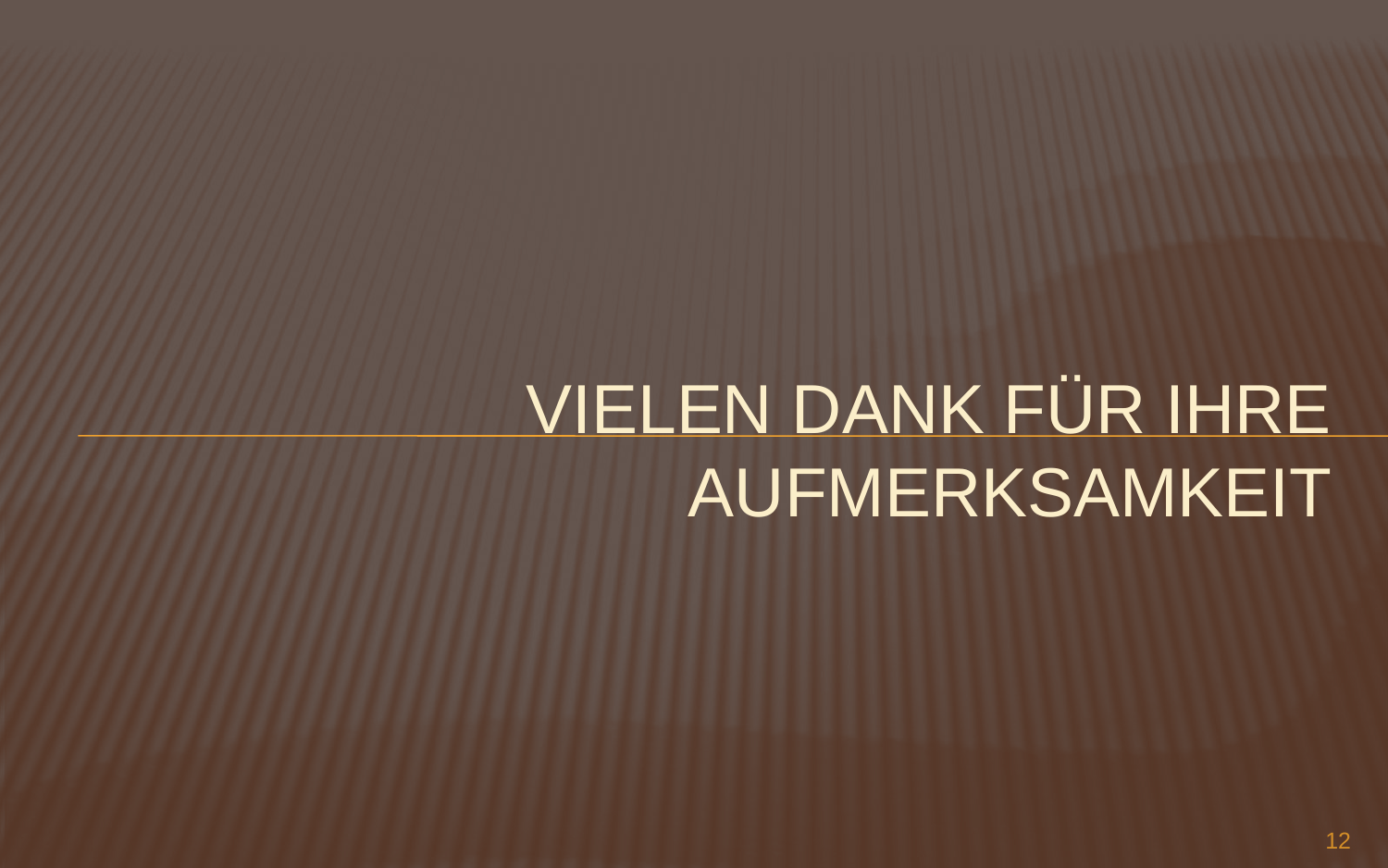

# Vielen Dank für ihre aufmerksamkeit
12